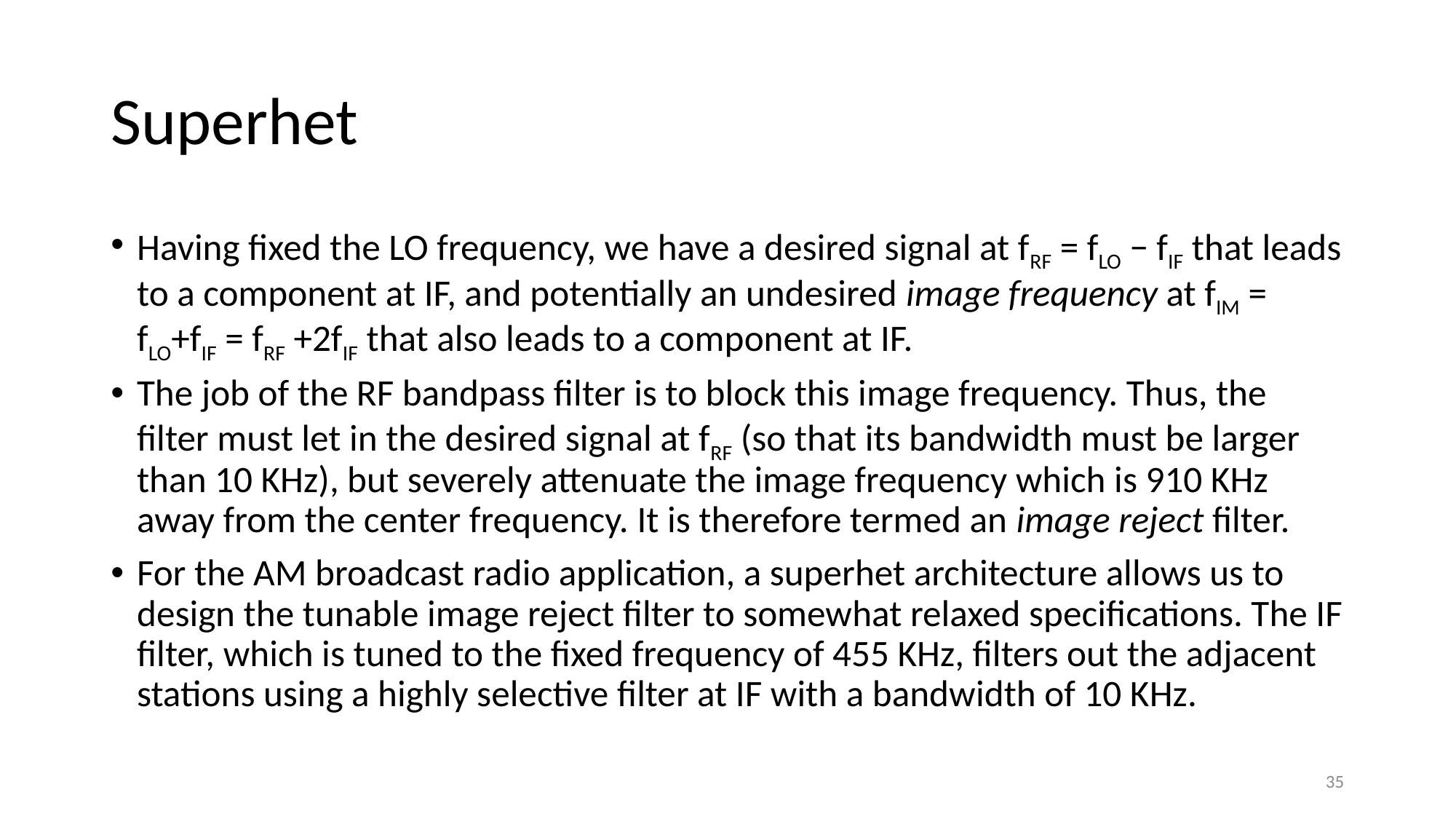

# Superhet
Having fixed the LO frequency, we have a desired signal at fRF = fLO − fIF that leads to a component at IF, and potentially an undesired image frequency at fIM = fLO+fIF = fRF +2fIF that also leads to a component at IF.
The job of the RF bandpass filter is to block this image frequency. Thus, the filter must let in the desired signal at fRF (so that its bandwidth must be larger than 10 KHz), but severely attenuate the image frequency which is 910 KHz away from the center frequency. It is therefore termed an image reject filter.
For the AM broadcast radio application, a superhet architecture allows us to design the tunable image reject filter to somewhat relaxed specifications. The IF filter, which is tuned to the fixed frequency of 455 KHz, filters out the adjacent stations using a highly selective filter at IF with a bandwidth of 10 KHz.
35